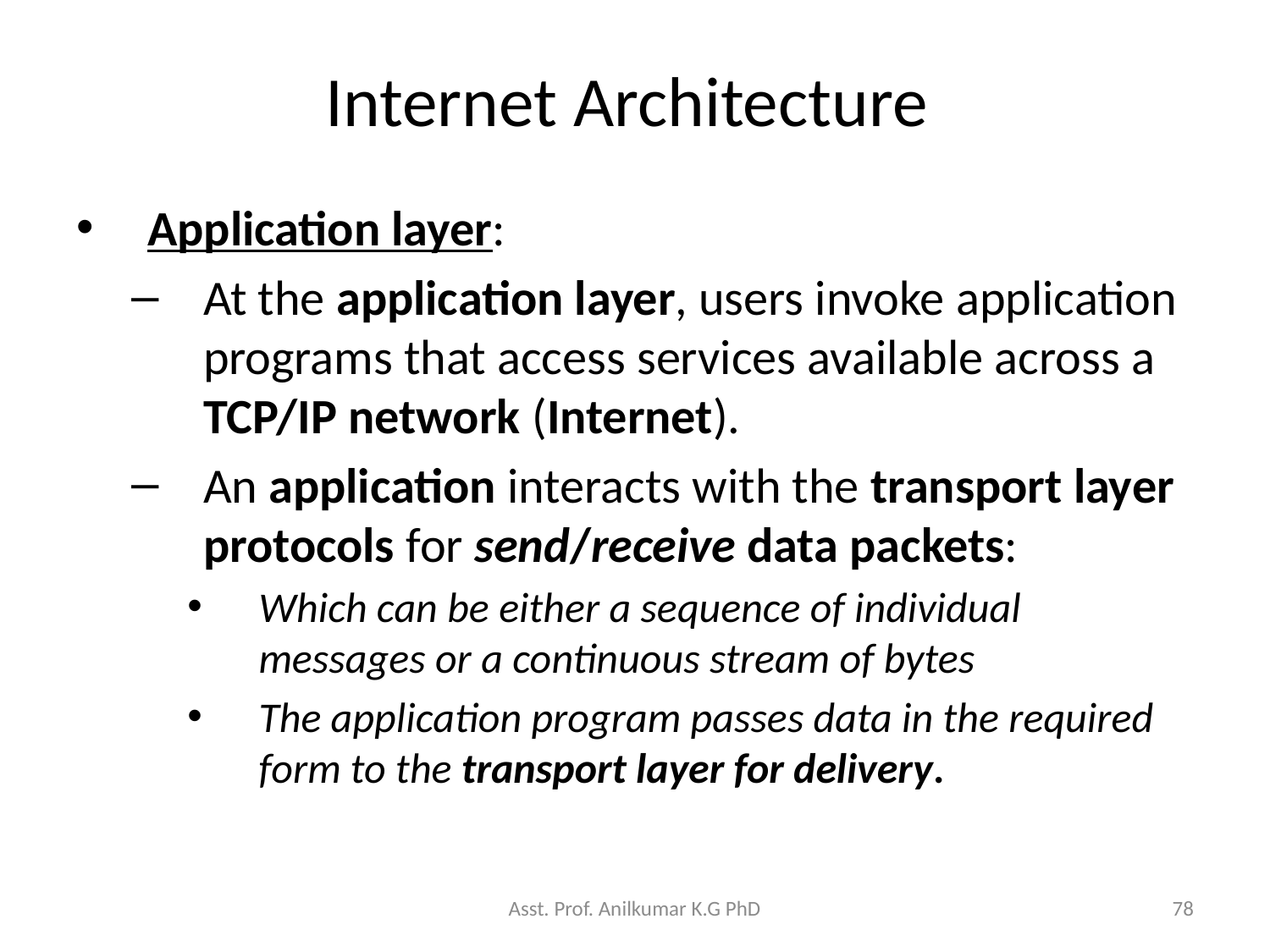

# Internet Architecture
Application layer:
At the application layer, users invoke application programs that access services available across a TCP/IP network (Internet).
An application interacts with the transport layer protocols for send/receive data packets:
Which can be either a sequence of individual messages or a continuous stream of bytes
The application program passes data in the required form to the transport layer for delivery.

Asst. Prof. Anilkumar K.G PhD
78